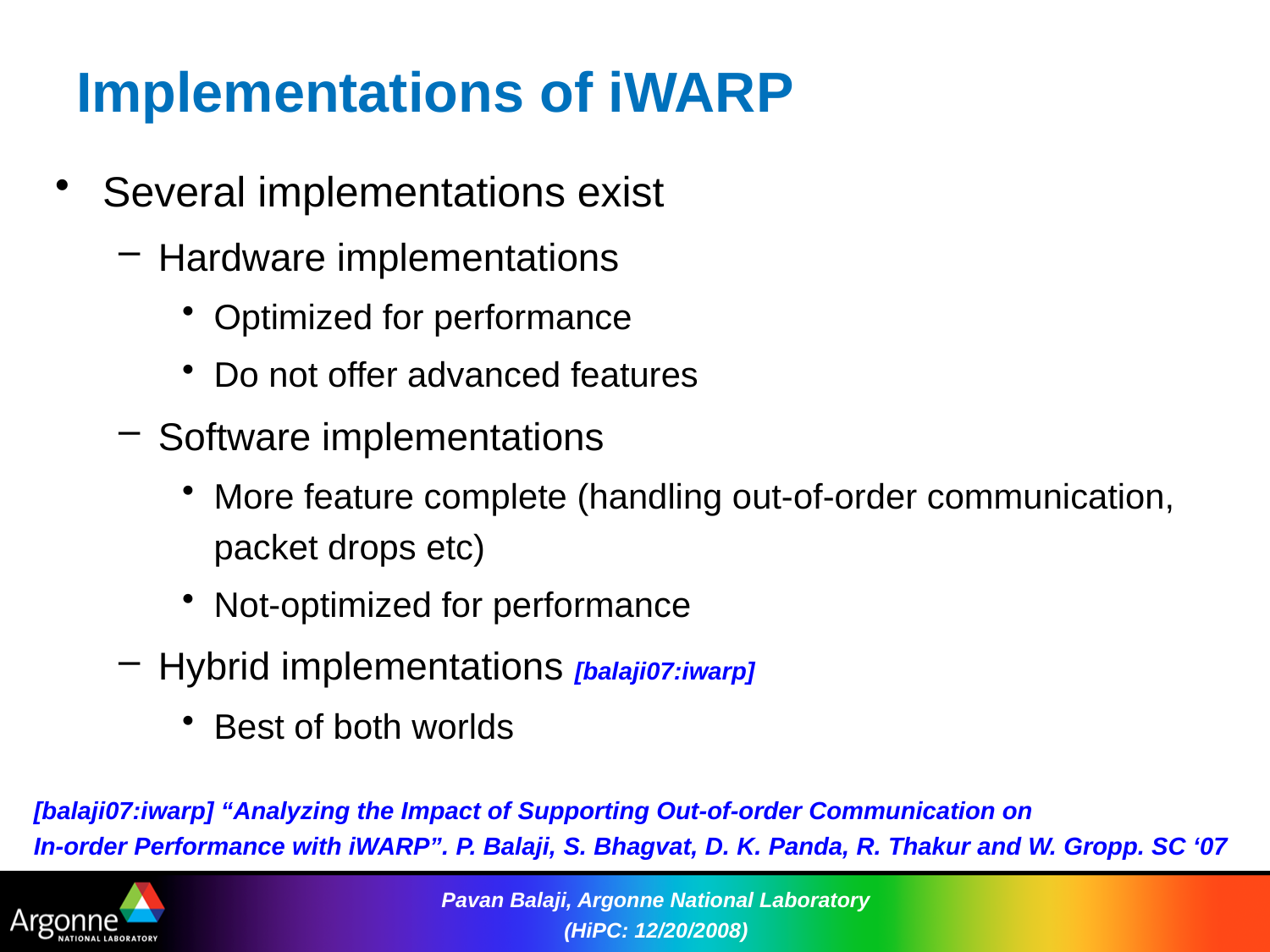

# Implementations of iWARP
Several implementations exist
Hardware implementations
Optimized for performance
Do not offer advanced features
Software implementations
More feature complete (handling out-of-order communication, packet drops etc)
Not-optimized for performance
Hybrid implementations [balaji07:iwarp]
Best of both worlds
[balaji07:iwarp] “Analyzing the Impact of Supporting Out-of-order Communication on
In-order Performance with iWARP”. P. Balaji, S. Bhagvat, D. K. Panda, R. Thakur and W. Gropp. SC ‘07
Pavan Balaji, Argonne National Laboratory (HiPC: 12/20/2008)